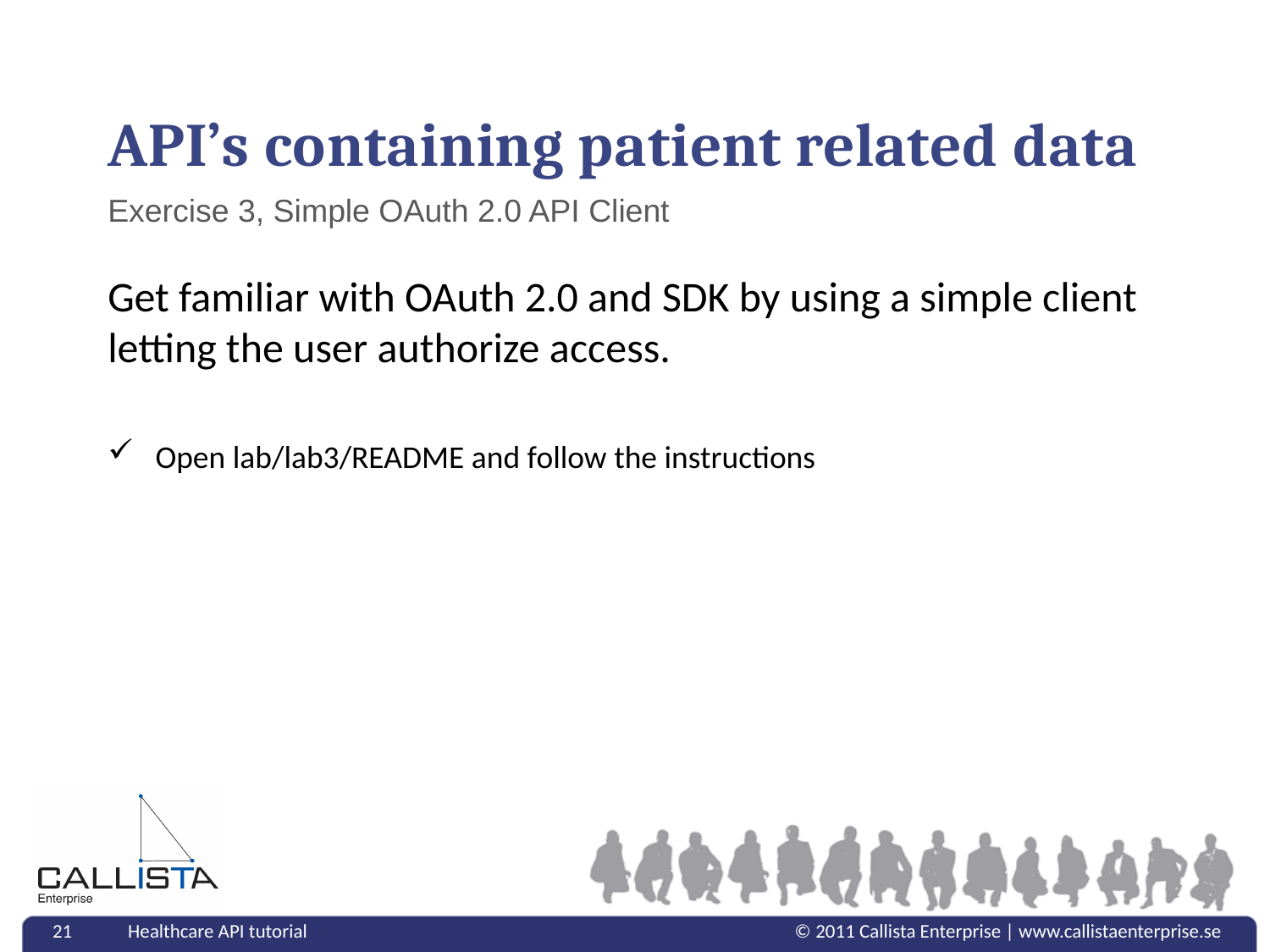

# API’s containing patient related data
Exercise 3, Simple OAuth 2.0 API Client
Get familiar with OAuth 2.0 and SDK by using a simple client letting the user authorize access.

Open lab/lab3/README and follow the instructions
21